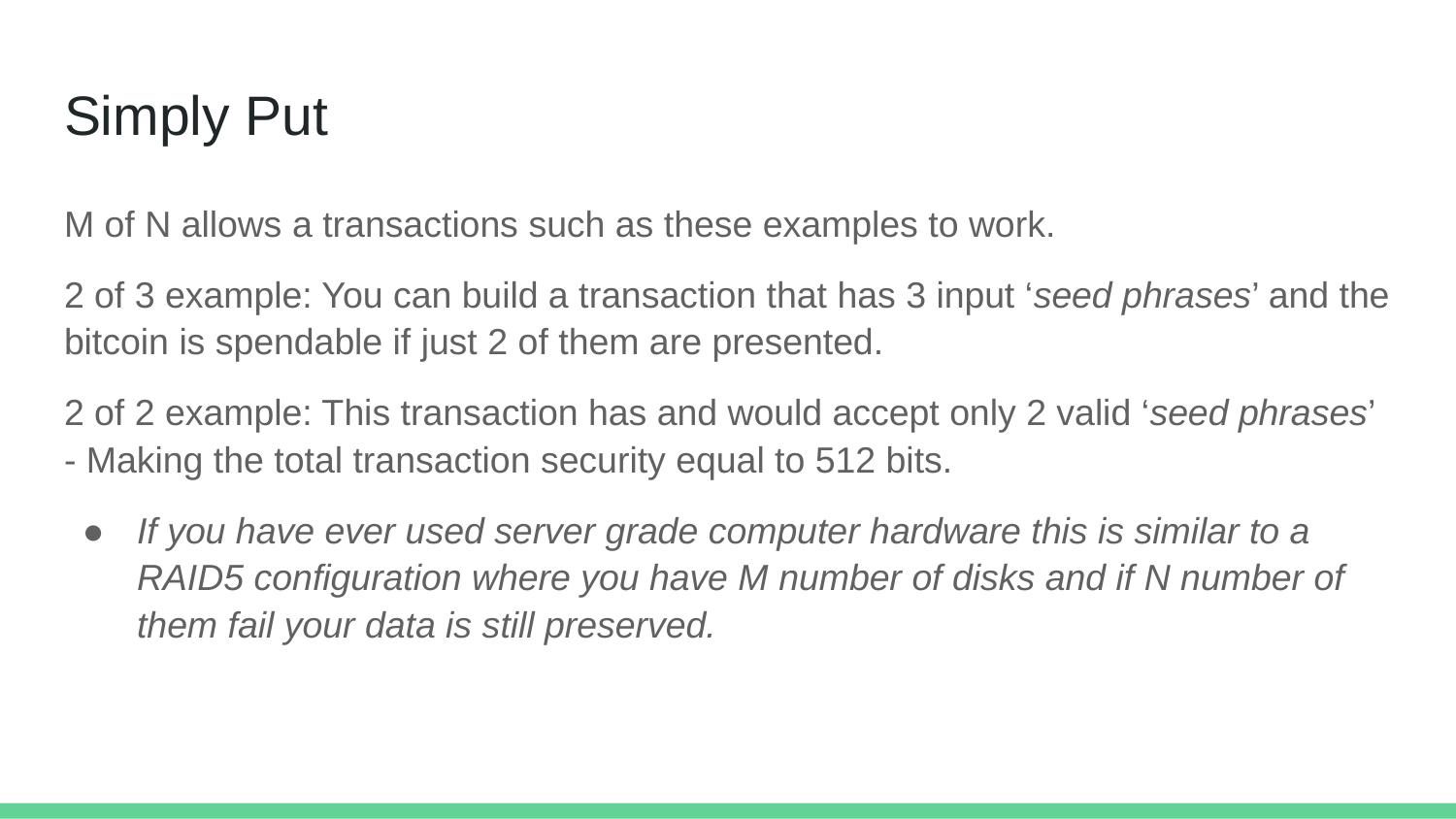

# Simply Put
M of N allows a transactions such as these examples to work.
2 of 3 example: You can build a transaction that has 3 input ‘seed phrases’ and the bitcoin is spendable if just 2 of them are presented.
2 of 2 example: This transaction has and would accept only 2 valid ‘seed phrases’ - Making the total transaction security equal to 512 bits.
If you have ever used server grade computer hardware this is similar to a RAID5 configuration where you have M number of disks and if N number of them fail your data is still preserved.